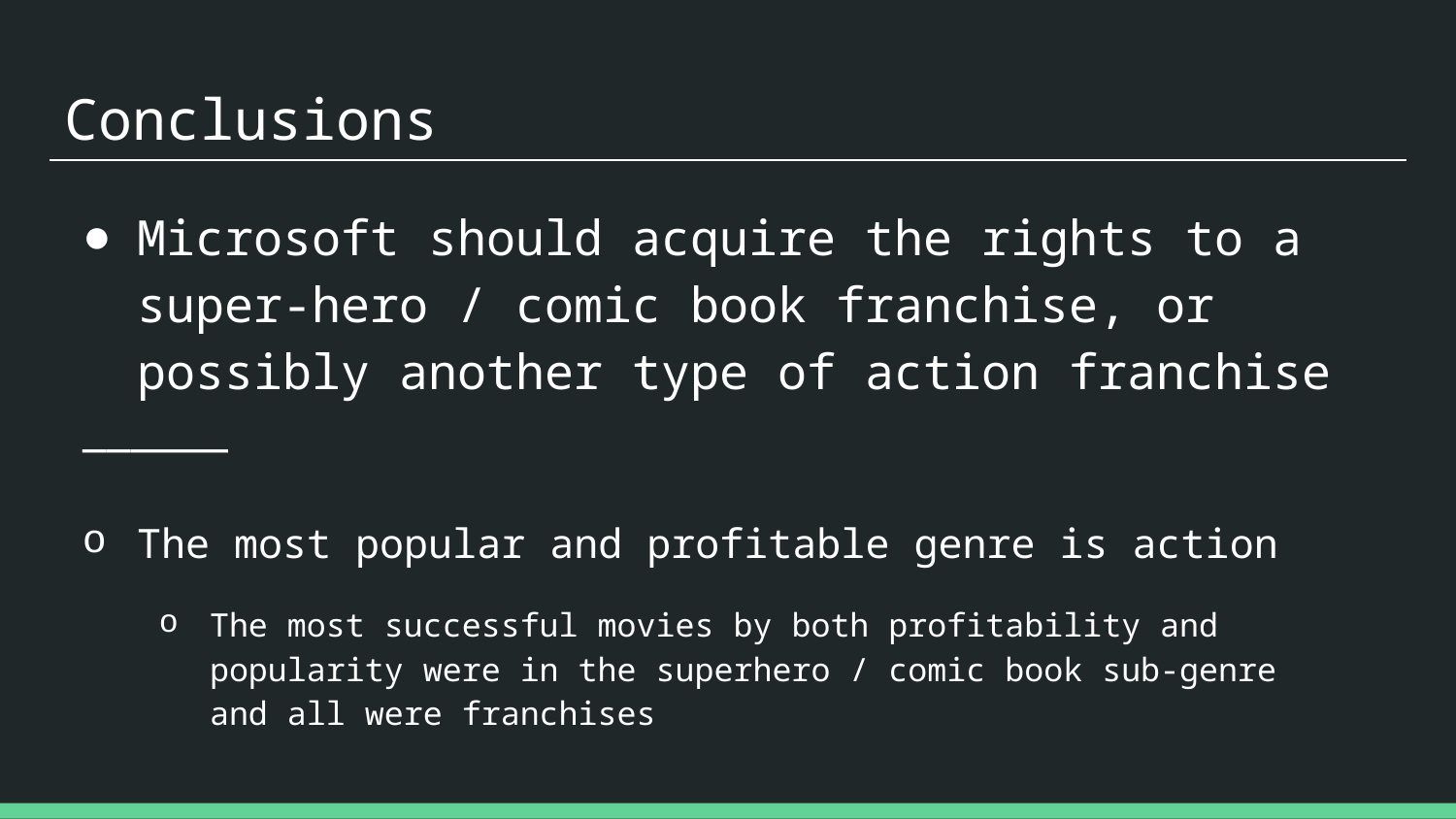

# Conclusions
Microsoft should acquire the rights to a super-hero / comic book franchise, or possibly another type of action franchise
______

The most popular and profitable genre is action
The most successful movies by both profitability and popularity were in the superhero / comic book sub-genre   and all were franchises